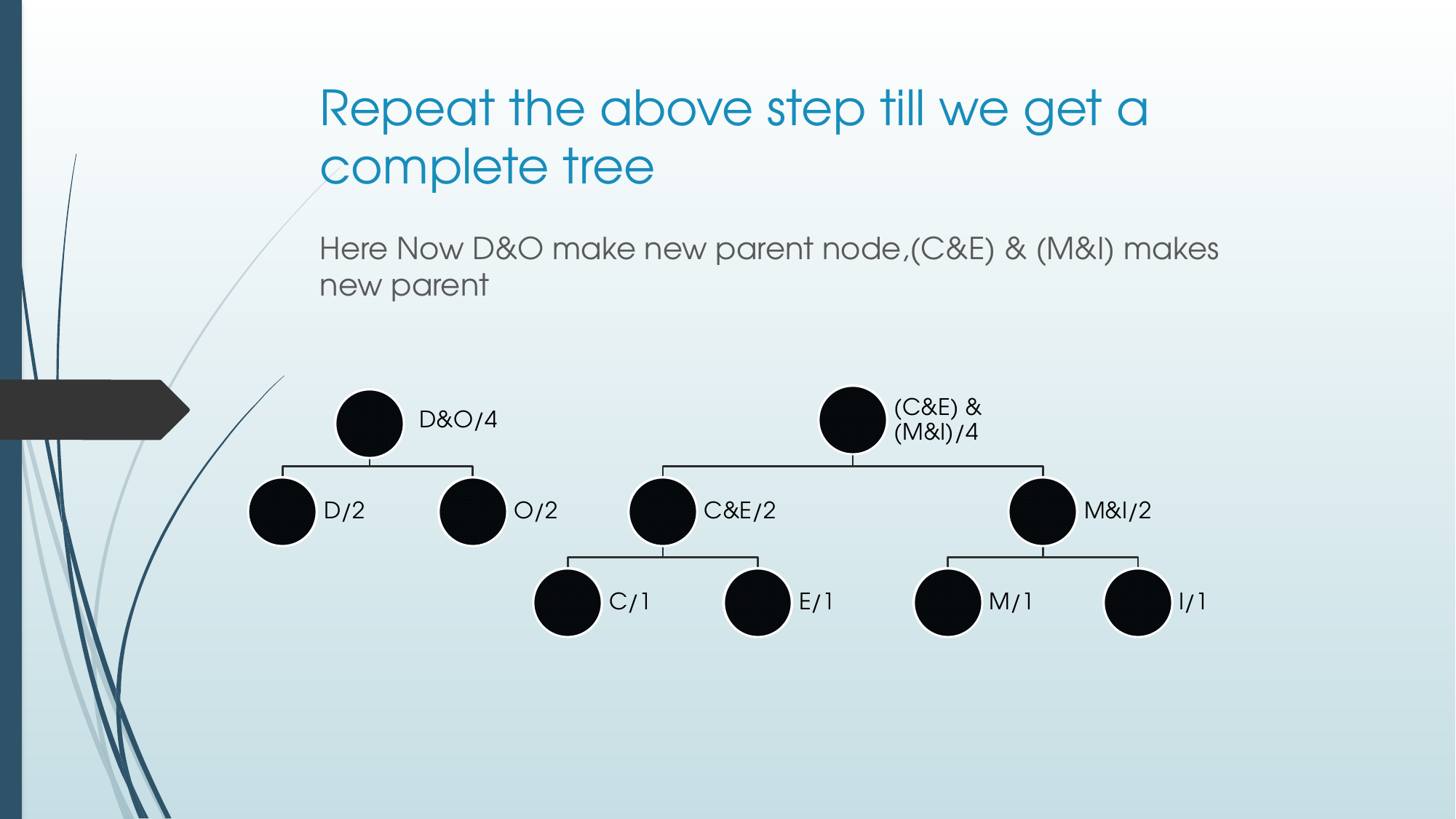

# Repeat the above step till we get a complete tree
Here Now D&O make new parent node,(C&E) & (M&I) makes new parent
D&O/4
D/2
O/2
(C&E) & (M&I)/4
C&E/2
C/1
E/1
M&I/2
M/1
I/1